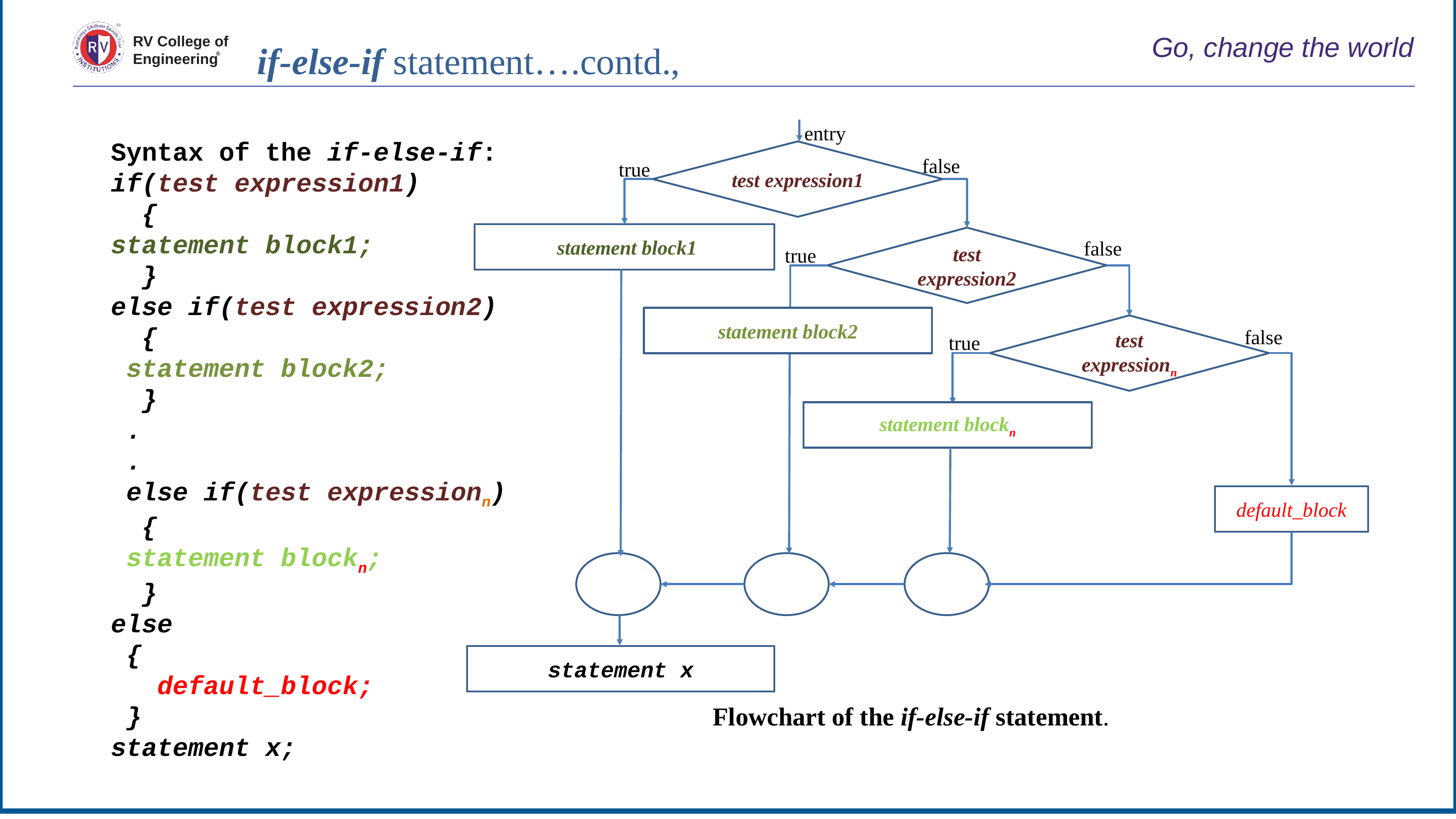

# Go, change the world
RV College of
Engineering
if-else-if statement….contd.,

entry
test expression1
false
true
 statement block1
test expression2
false
true
statement block2
test expressionn
false
true
statement blockn
default_block

statement x
Syntax of the if-else-if:
if(test expression1)
  {
statement block1;
  }
else if(test expression2)
  {
 statement block2;
  }
 .
 .
 else if(test expressionn)
  {
 statement blockn;
  }
else
 {
   default_block;
 }
statement x;

Flowchart of the if-else-if statement.